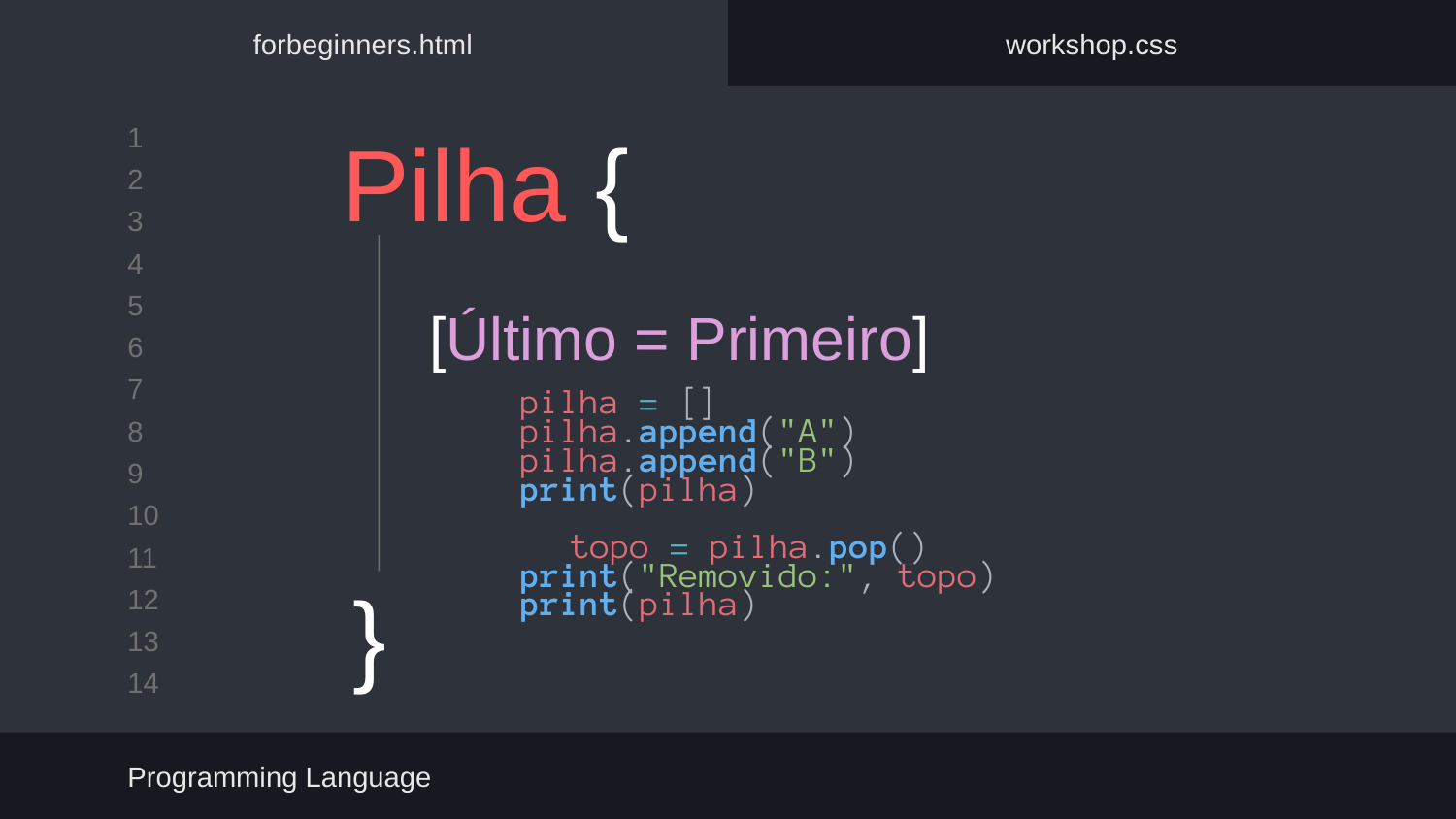

forbeginners.html
workshop.css
# Pilha {
[Último = Primeiro]

pilha = []
pilha.append("A")
pilha.append("B")
print(pilha)
topo = pilha.pop()
print("Removido:", topo)
print(pilha)

}
Programming Language